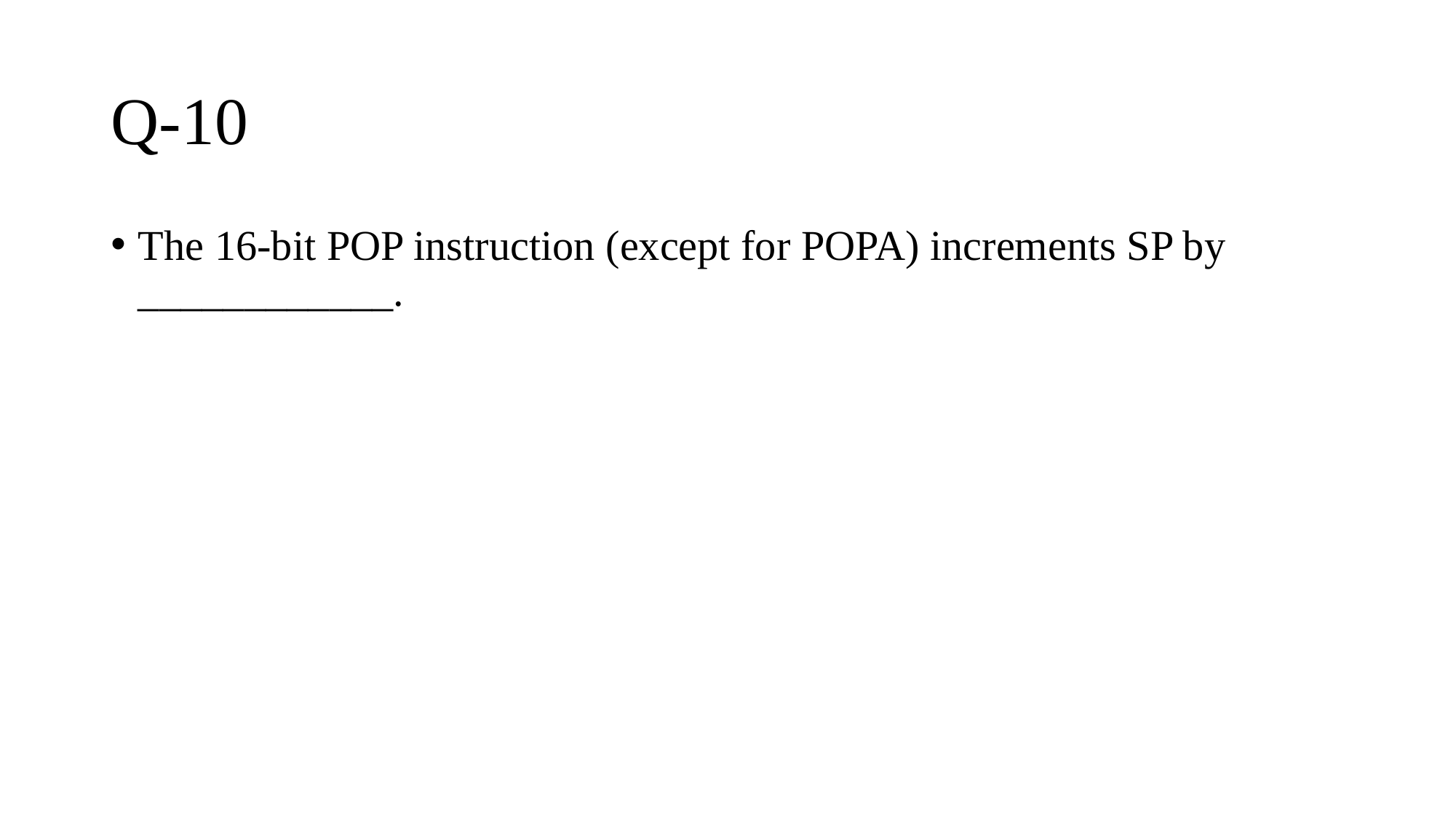

# Q-10
The 16-bit POP instruction (except for POPA) increments SP by ____________.